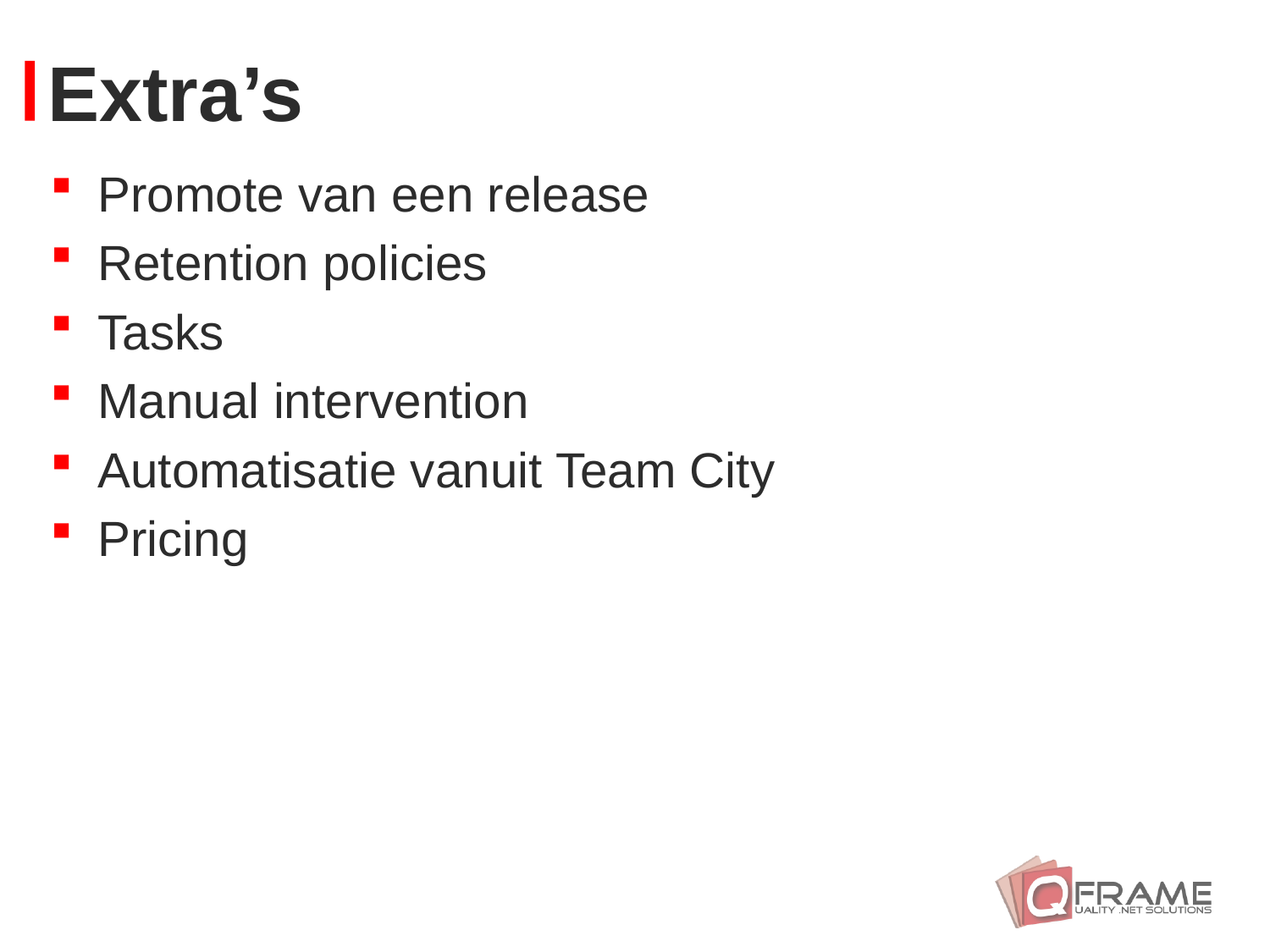

# Extra’s
Promote van een release
Retention policies
Tasks
Manual intervention
Automatisatie vanuit Team City
Pricing